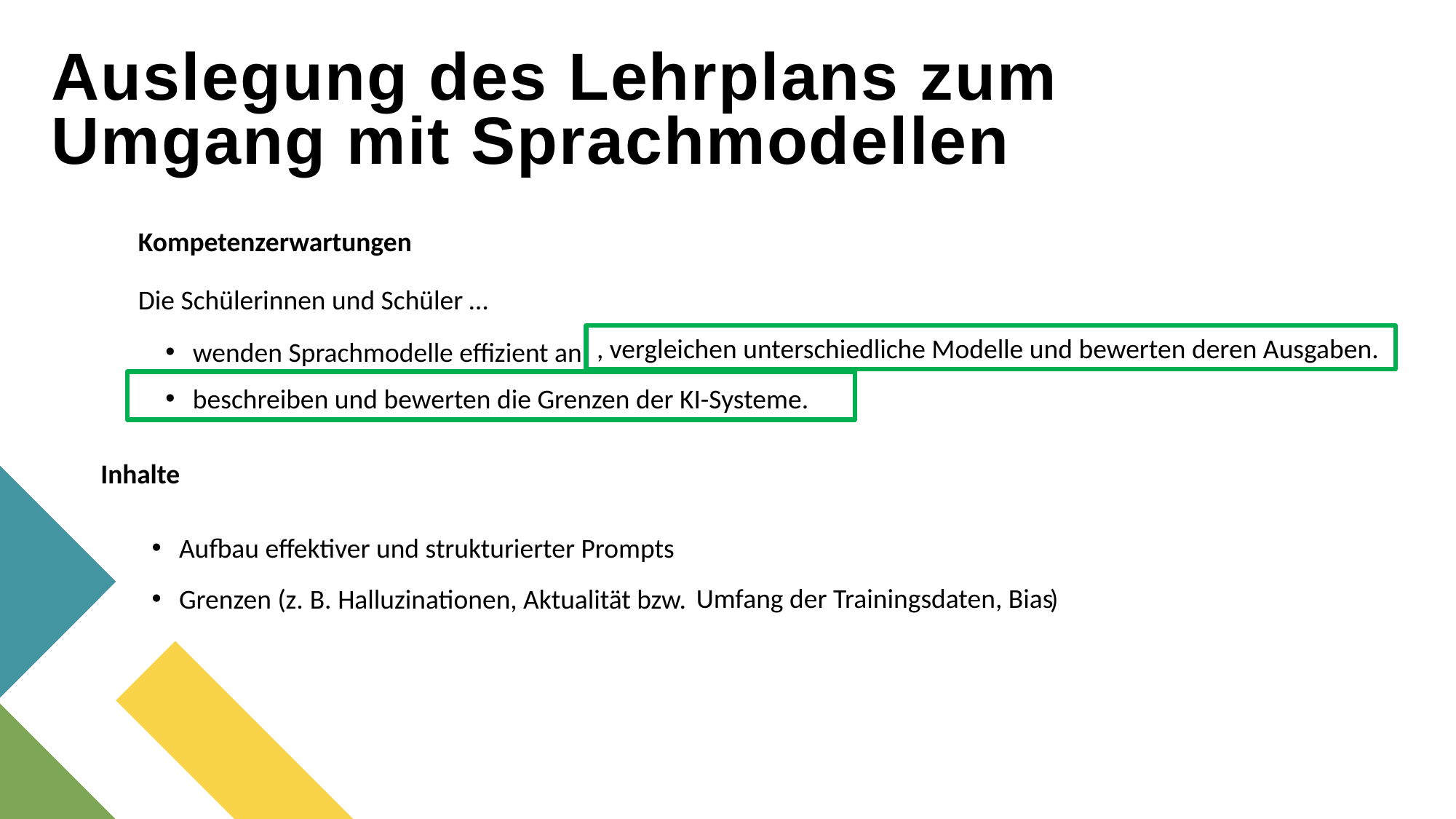

# Auslegung des Lehrplans zum Umgang mit Sprachmodellen
Kompetenzerwartungen
Die Schülerinnen und Schüler …

wenden Sprachmodelle effizient an
, vergleichen unterschiedliche Modelle und bewerten deren Ausgaben.
beschreiben und bewerten die Grenzen der KI-Systeme.
Inhalte
Aufbau effektiver und strukturierter Prompts
Grenzen (z. B. Halluzinationen, Aktualität bzw.                                                           )
Umfang der Trainingsdaten, Bias